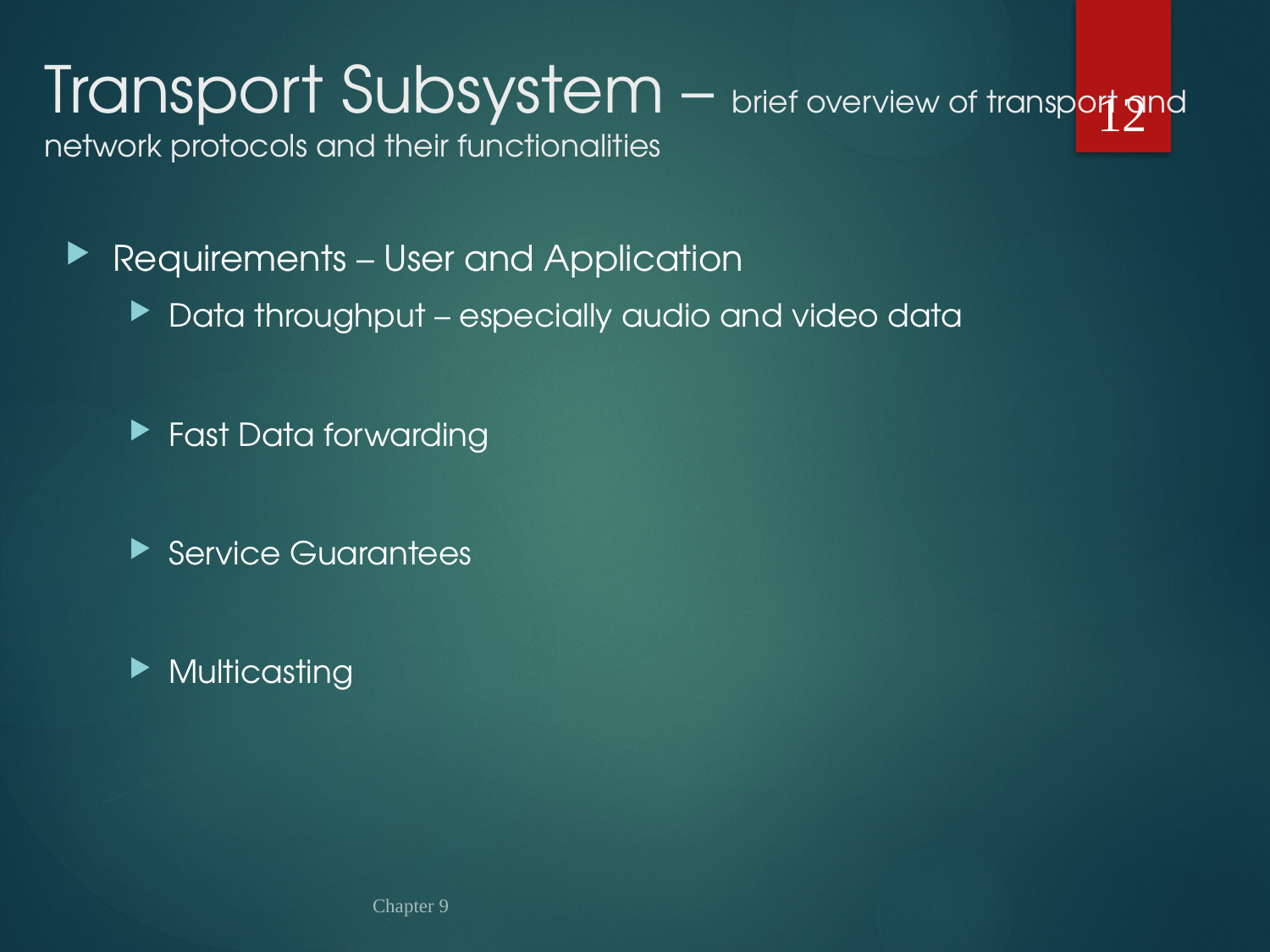

12
# Transport Subsystem – brief overview of transport and network protocols and their functionalities

Requirements – User and Application
Data throughput – especially audio and video data

Fast Data forwarding

Service Guarantees

Multicasting

Chapter 9